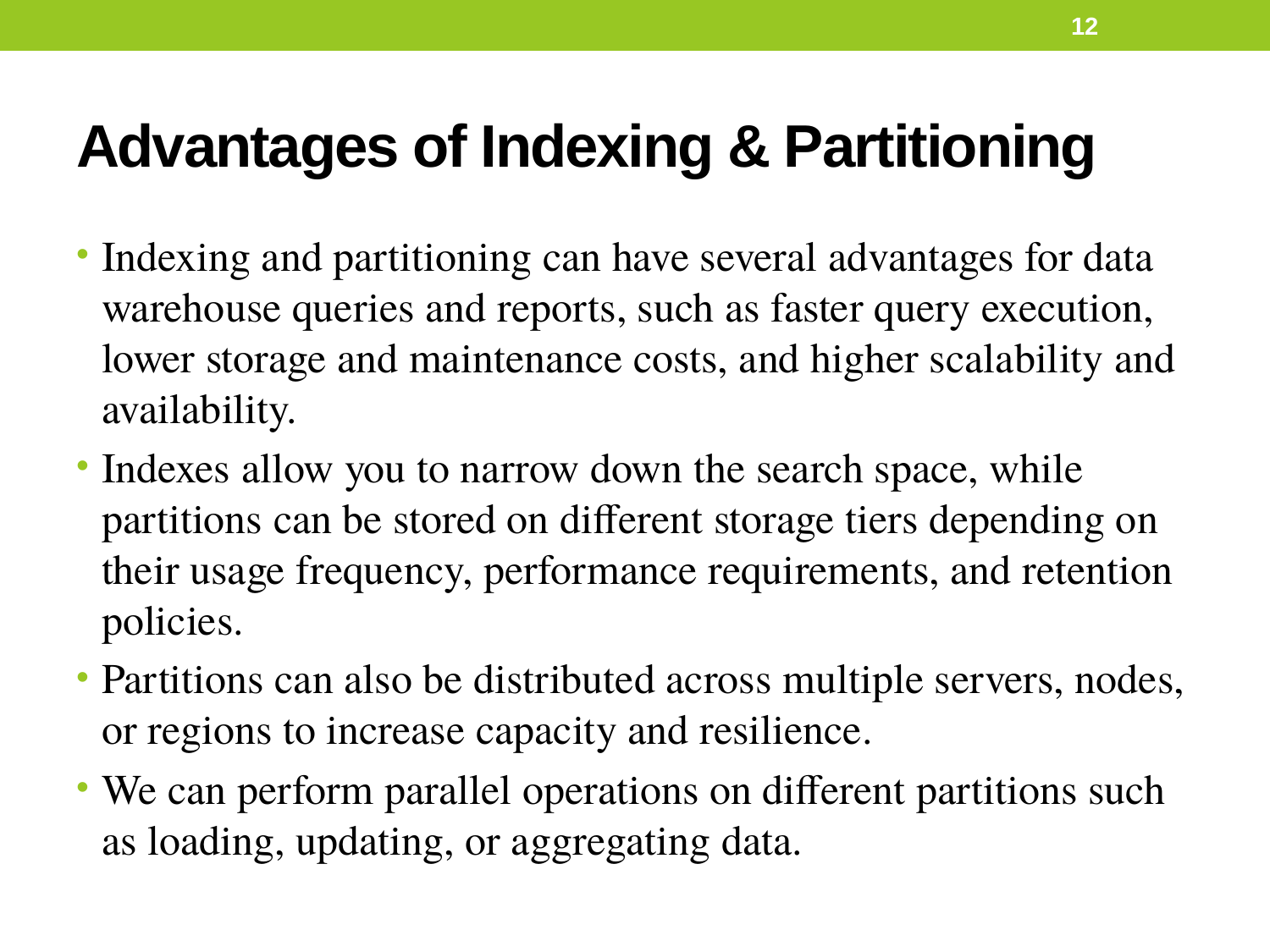

12
# Advantages of Indexing & Partitioning
Indexing and partitioning can have several advantages for data warehouse queries and reports, such as faster query execution, lower storage and maintenance costs, and higher scalability and availability.
Indexes allow you to narrow down the search space, while partitions can be stored on different storage tiers depending on their usage frequency, performance requirements, and retention policies.
Partitions can also be distributed across multiple servers, nodes, or regions to increase capacity and resilience.
We can perform parallel operations on different partitions such as loading, updating, or aggregating data.